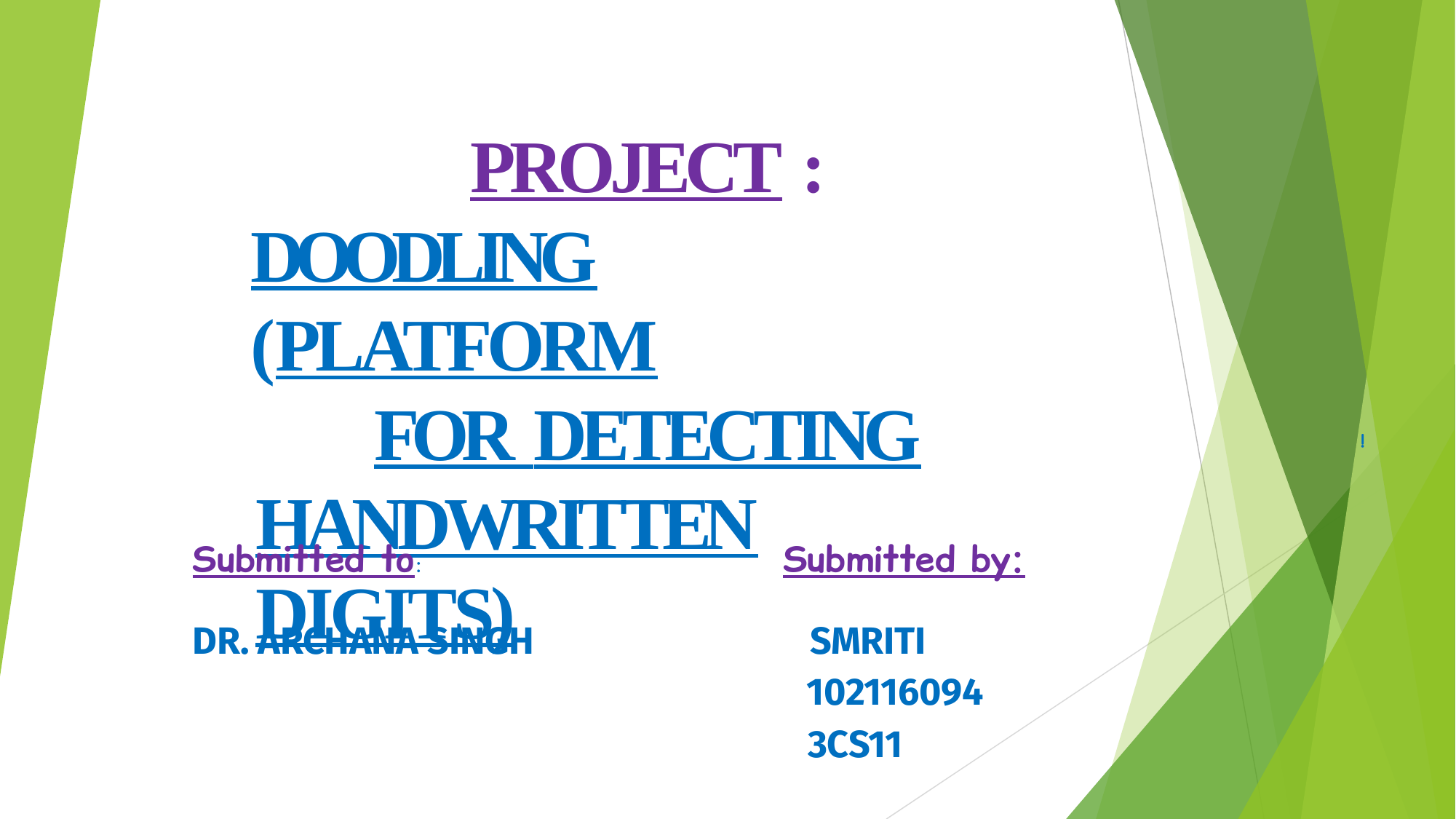

# PROJECT : DOODLING	(PLATFORM
FOR DETECTING HANDWRITTEN DIGITS)
!
Submitted to:
DR. ARCHANA SINGH
Submitted by:
SMRITI 102116094
3CS11